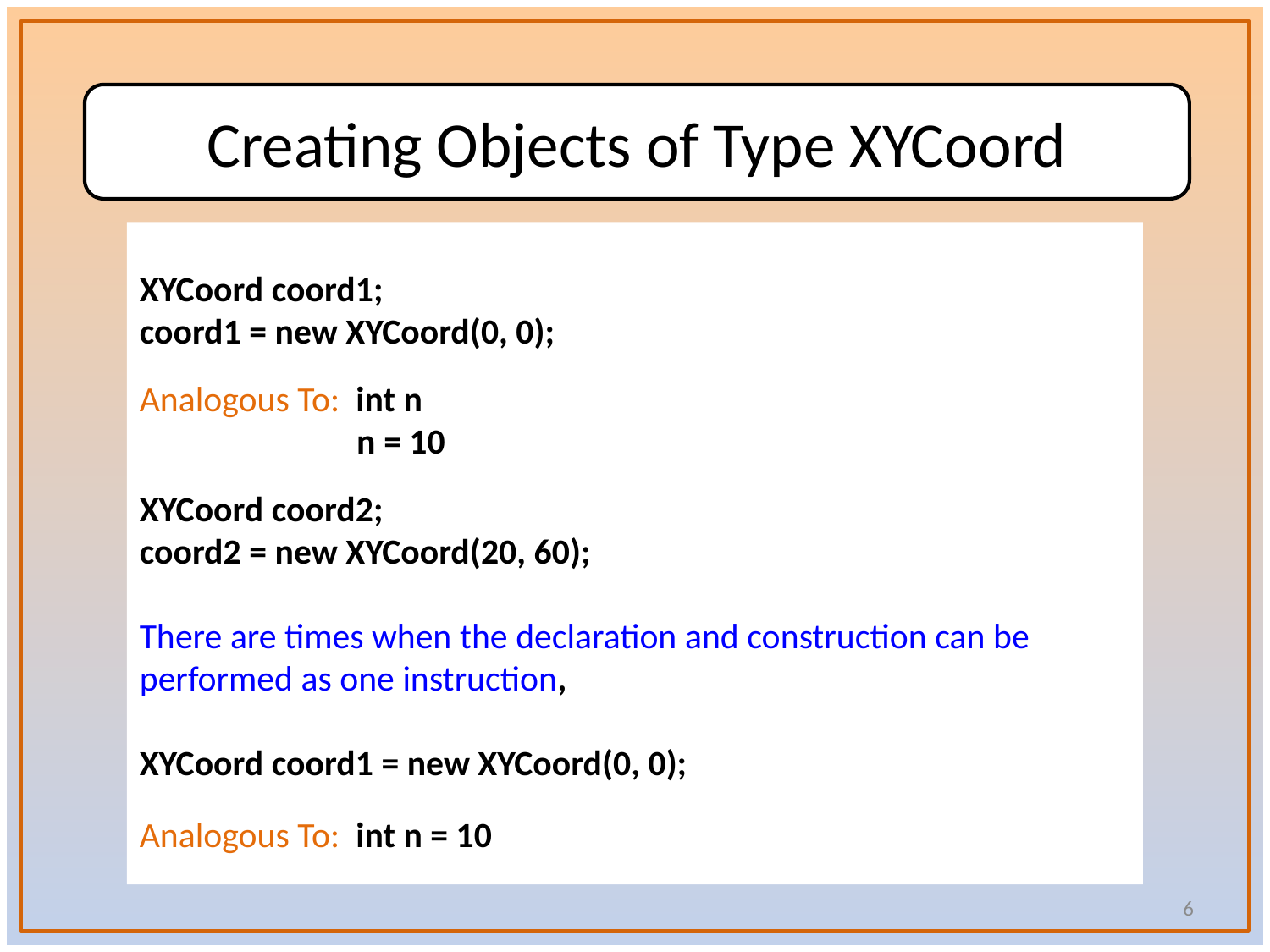

Creating Objects of Type XYCoord

XYCoord coord1;
coord1 = new XYCoord(0, 0);

Analogous To:  int n
                           n = 10

XYCoord coord2;
coord2 = new XYCoord(20, 60);

There are times when the declaration and construction can be performed as one instruction,

XYCoord coord1 = new XYCoord(0, 0);

Analogous To:  int n = 10

6